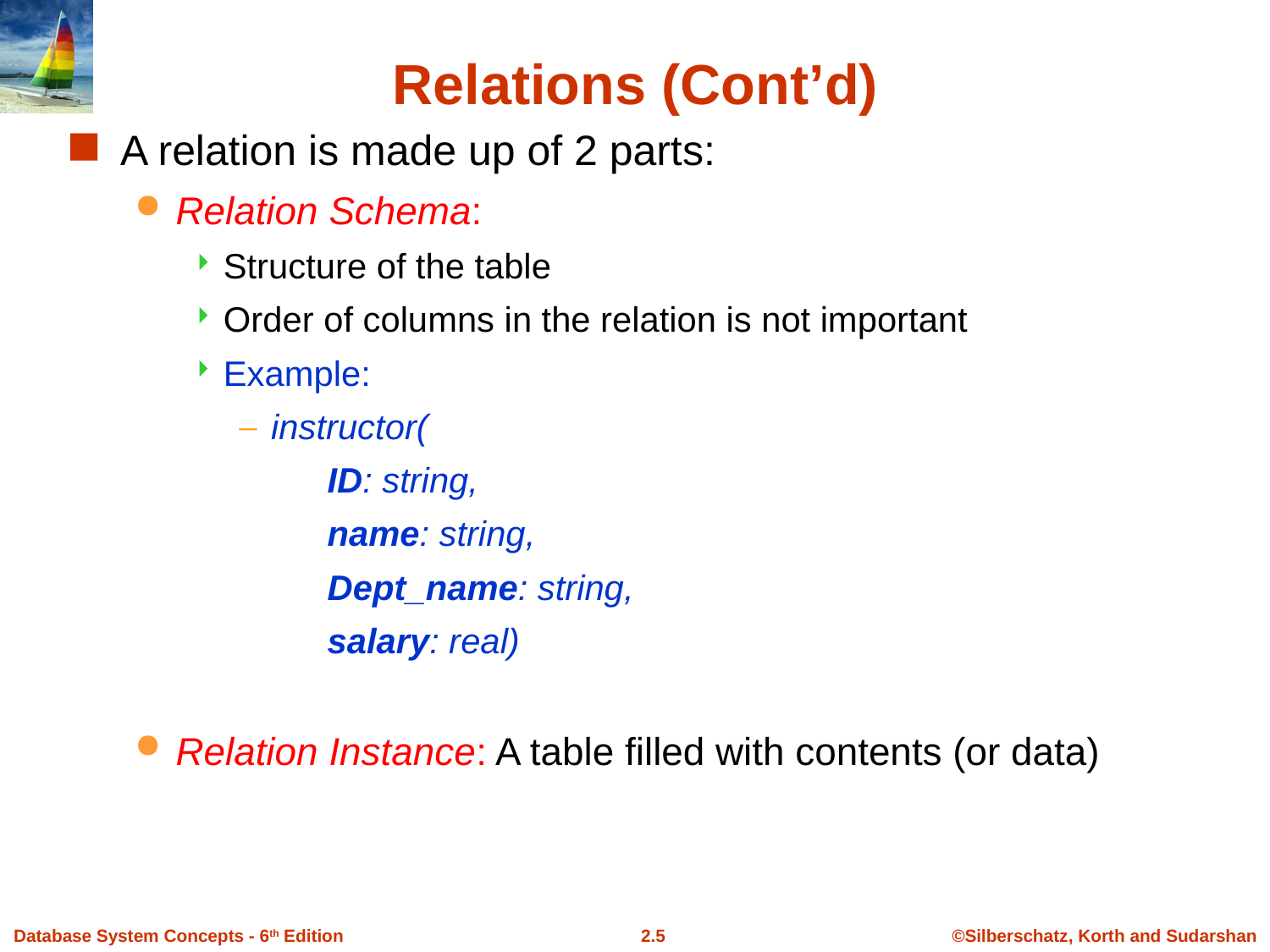

Relations (Cont’d)
A relation is made up of 2 parts:
Relation Schema:
Structure of the table
Order of columns in the relation is not important
Example:
instructor(
ID: string,
name: string,
Dept_name: string,
salary: real)

Relation Instance: A table filled with contents (or data)